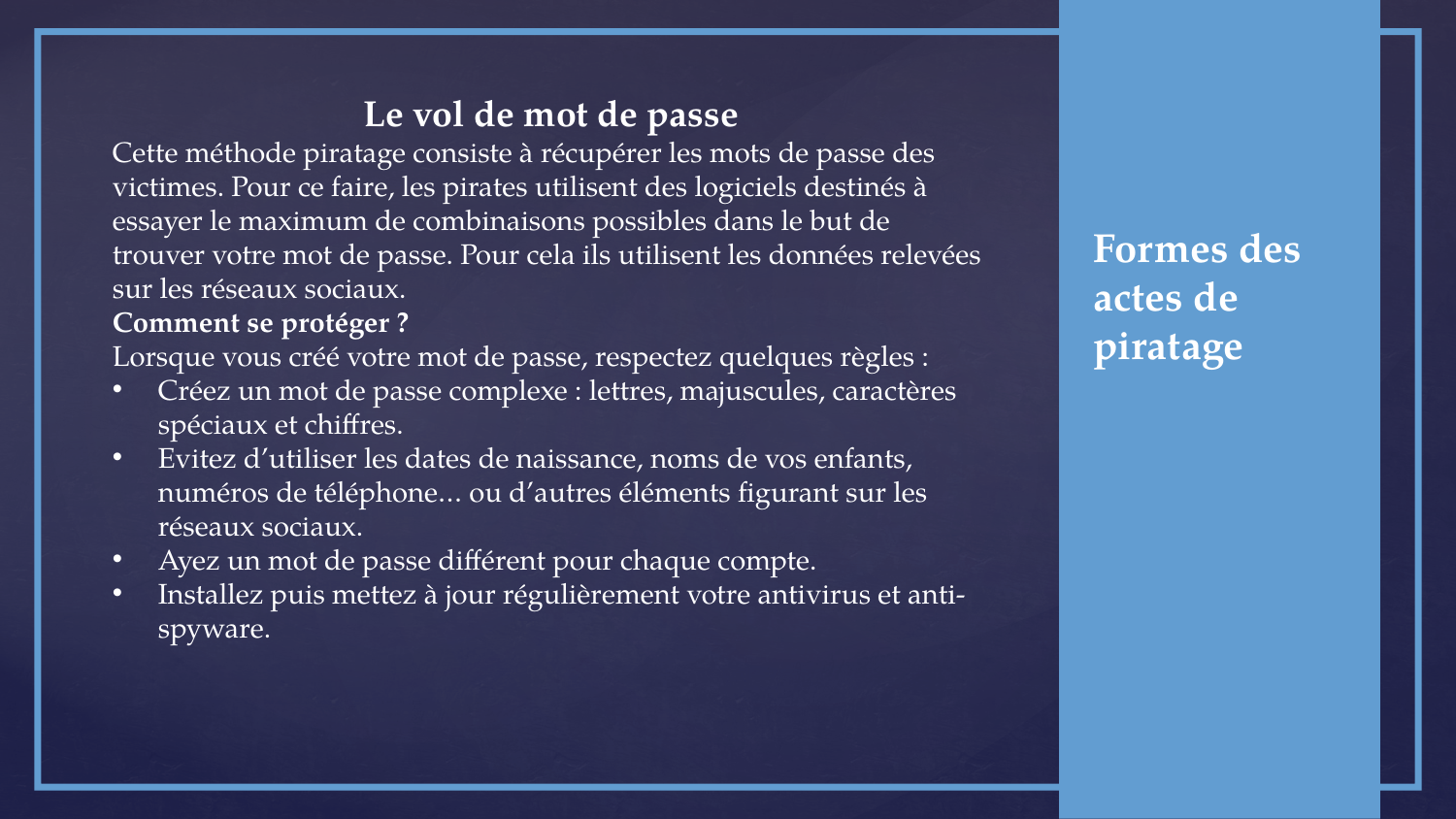

Le vol de mot de passe
Cette méthode piratage consiste à récupérer les mots de passe des victimes. Pour ce faire, les pirates utilisent des logiciels destinés à essayer le maximum de combinaisons possibles dans le but de trouver votre mot de passe. Pour cela ils utilisent les données relevées sur les réseaux sociaux.
Comment se protéger ?
Lorsque vous créé votre mot de passe, respectez quelques règles :
Créez un mot de passe complexe : lettres, majuscules, caractères spéciaux et chiffres.
Evitez d’utiliser les dates de naissance, noms de vos enfants, numéros de téléphone… ou d’autres éléments figurant sur les réseaux sociaux.
Ayez un mot de passe différent pour chaque compte.
Installez puis mettez à jour régulièrement votre antivirus et anti-spyware.

Formes des actes de piratage